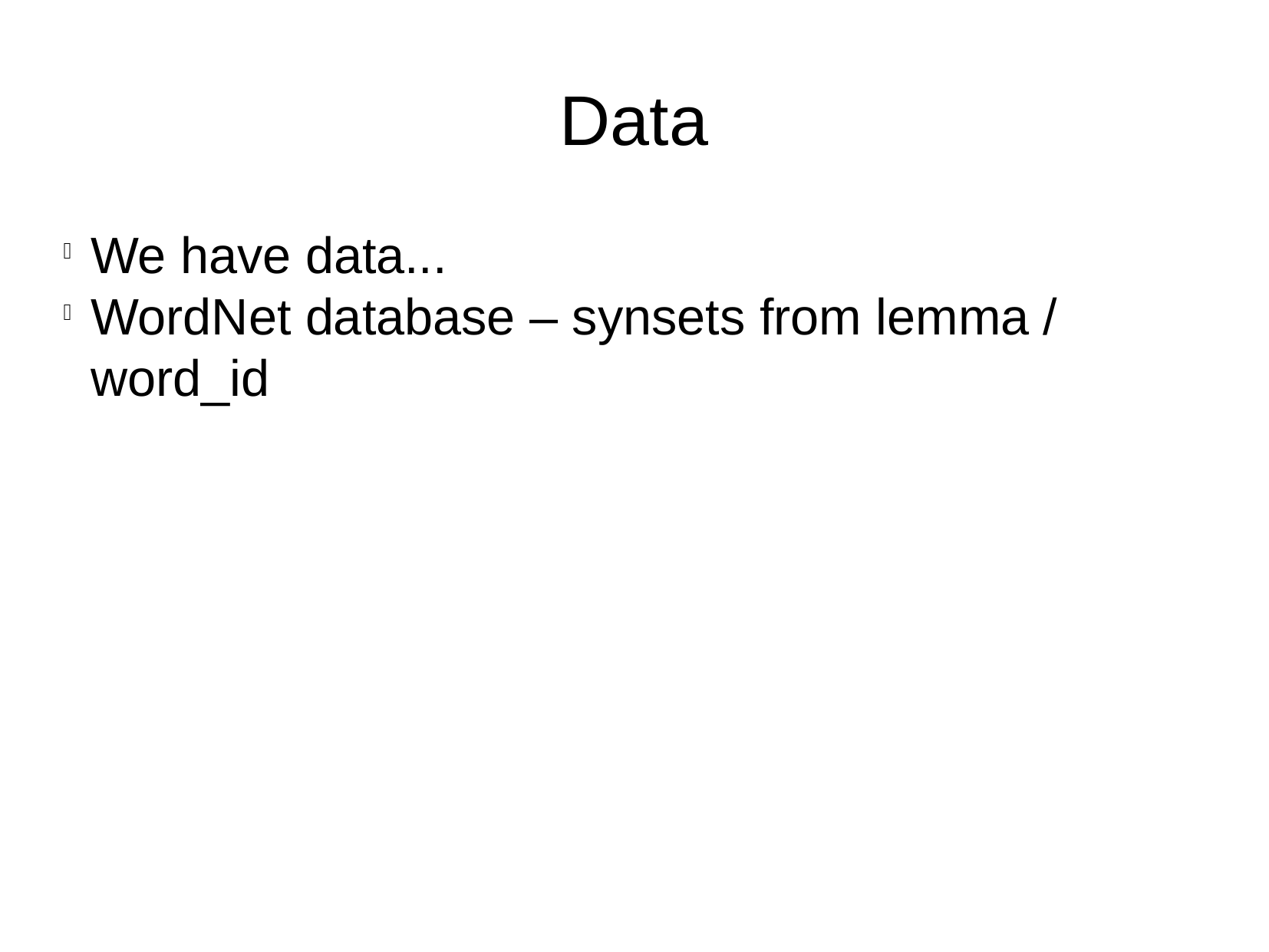

Data
We have data...
WordNet database – synsets from lemma / word_id